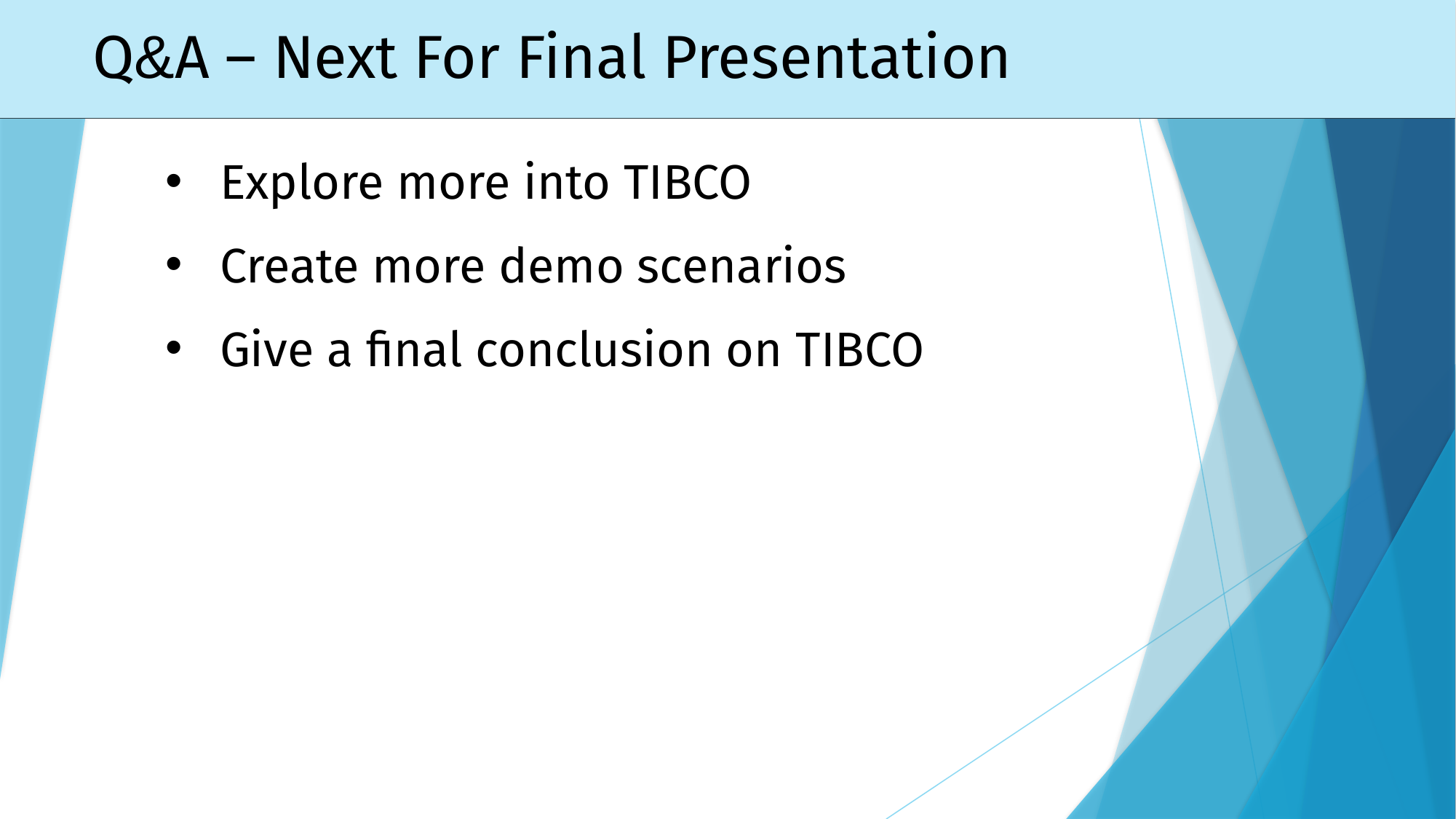

Q&A – Next For Final Presentation
Explore more into TIBCO
Create more demo scenarios
Give a final conclusion on TIBCO